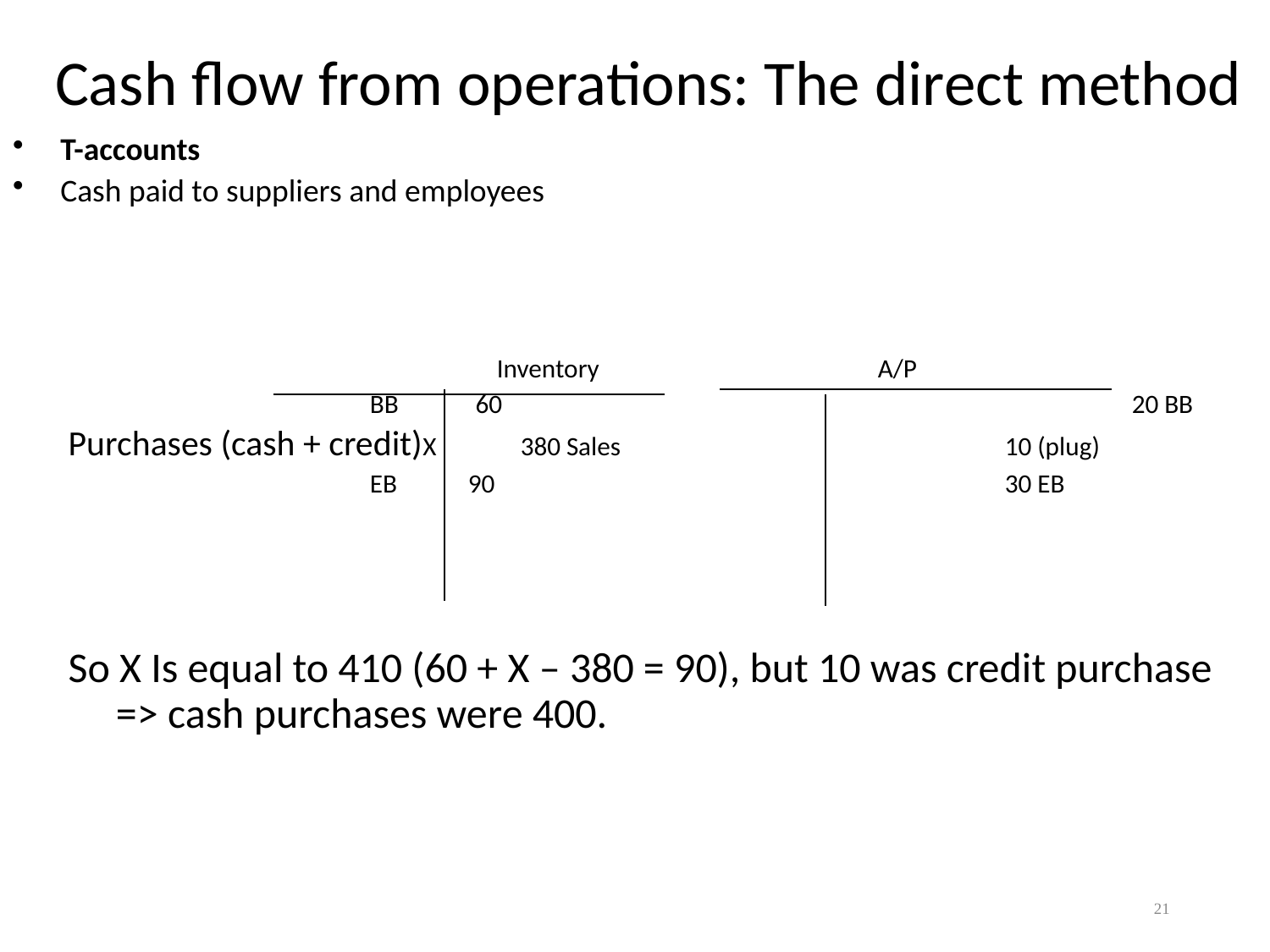

# Cash flow from operations: The direct method
T-accounts
Cash paid to suppliers and employees

				Inventory			A/P
			BB             60					20 BB
Purchases (cash + credit)X	    380 Sales 			10 (plug)
			EB            90					30 EB

So X Is equal to 410 (60 + X – 380 = 90), but 10 was credit purchase => cash purchases were 400.
21